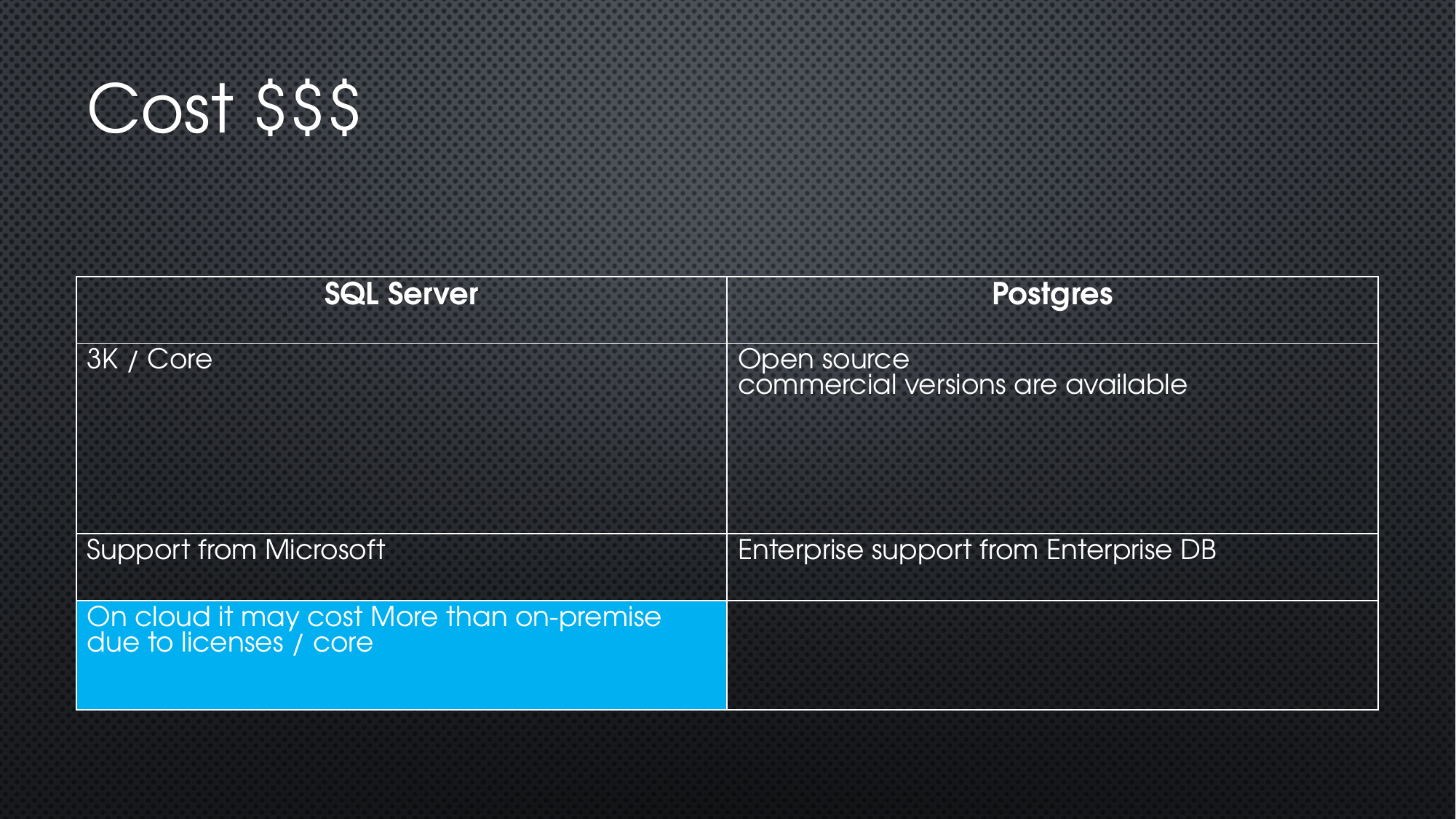

Cost $$$
| SQL Server | Postgres |
| --- | --- |
| 3K / Core | Open source commercial versions are available |
| Support from Microsoft | Enterprise support from Enterprise DB |
| On cloud it may cost More than on-premise due to licenses / core |  |